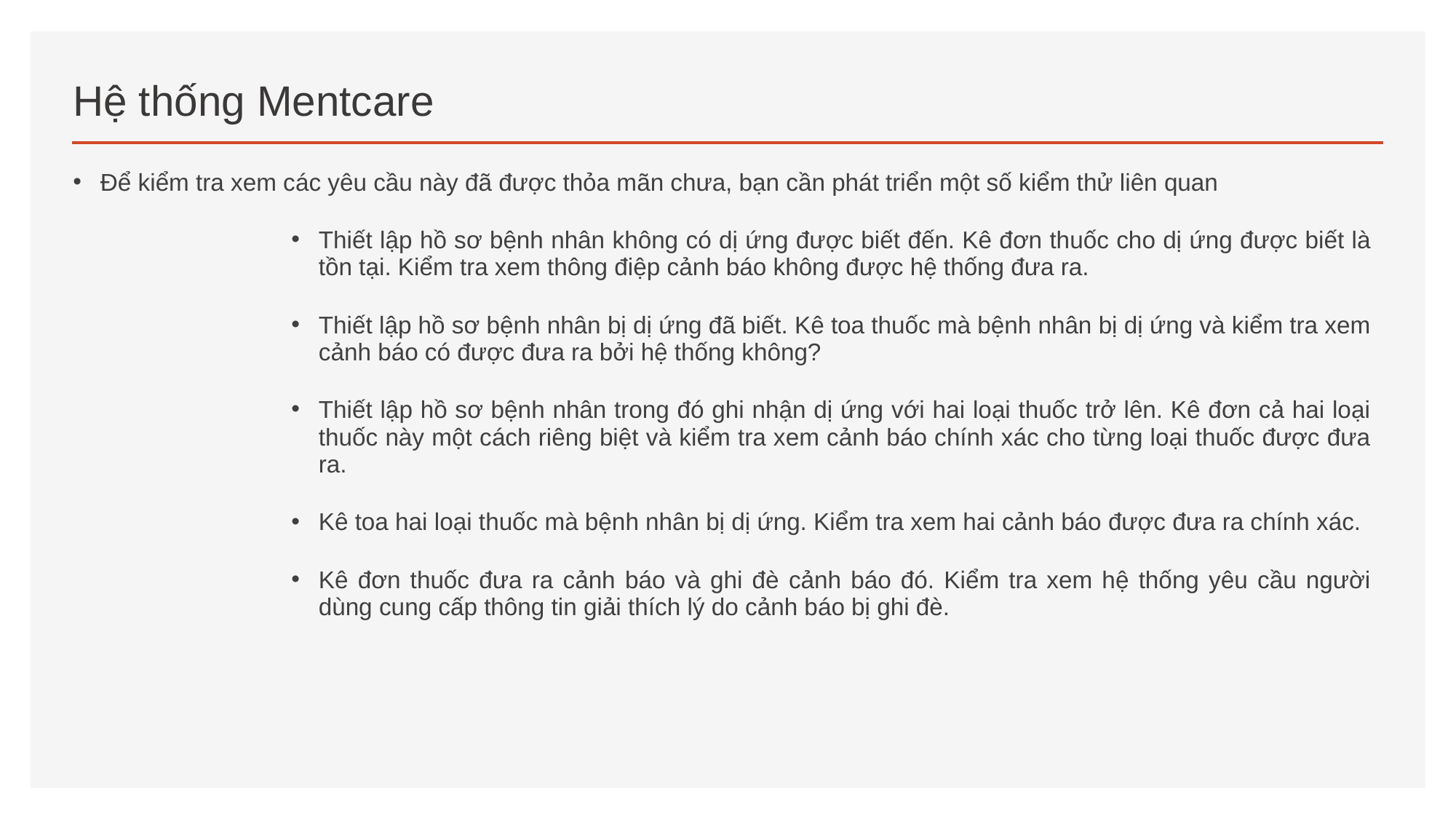

# Hệ thống Mentcare
Để kiểm tra xem các yêu cầu này đã được thỏa mãn chưa, bạn cần phát triển một số kiểm thử liên quan
Thiết lập hồ sơ bệnh nhân không có dị ứng được biết đến. Kê đơn thuốc cho dị ứng được biết là tồn tại. Kiểm tra xem thông điệp cảnh báo không được hệ thống đưa ra.
Thiết lập hồ sơ bệnh nhân bị dị ứng đã biết. Kê toa thuốc mà bệnh nhân bị dị ứng và kiểm tra xem cảnh báo có được đưa ra bởi hệ thống không?
Thiết lập hồ sơ bệnh nhân trong đó ghi nhận dị ứng với hai loại thuốc trở lên. Kê đơn cả hai loại thuốc này một cách riêng biệt và kiểm tra xem cảnh báo chính xác cho từng loại thuốc được đưa ra.
Kê toa hai loại thuốc mà bệnh nhân bị dị ứng. Kiểm tra xem hai cảnh báo được đưa ra chính xác.
Kê đơn thuốc đưa ra cảnh báo và ghi đè cảnh báo đó. Kiểm tra xem hệ thống yêu cầu người dùng cung cấp thông tin giải thích lý do cảnh báo bị ghi đè.